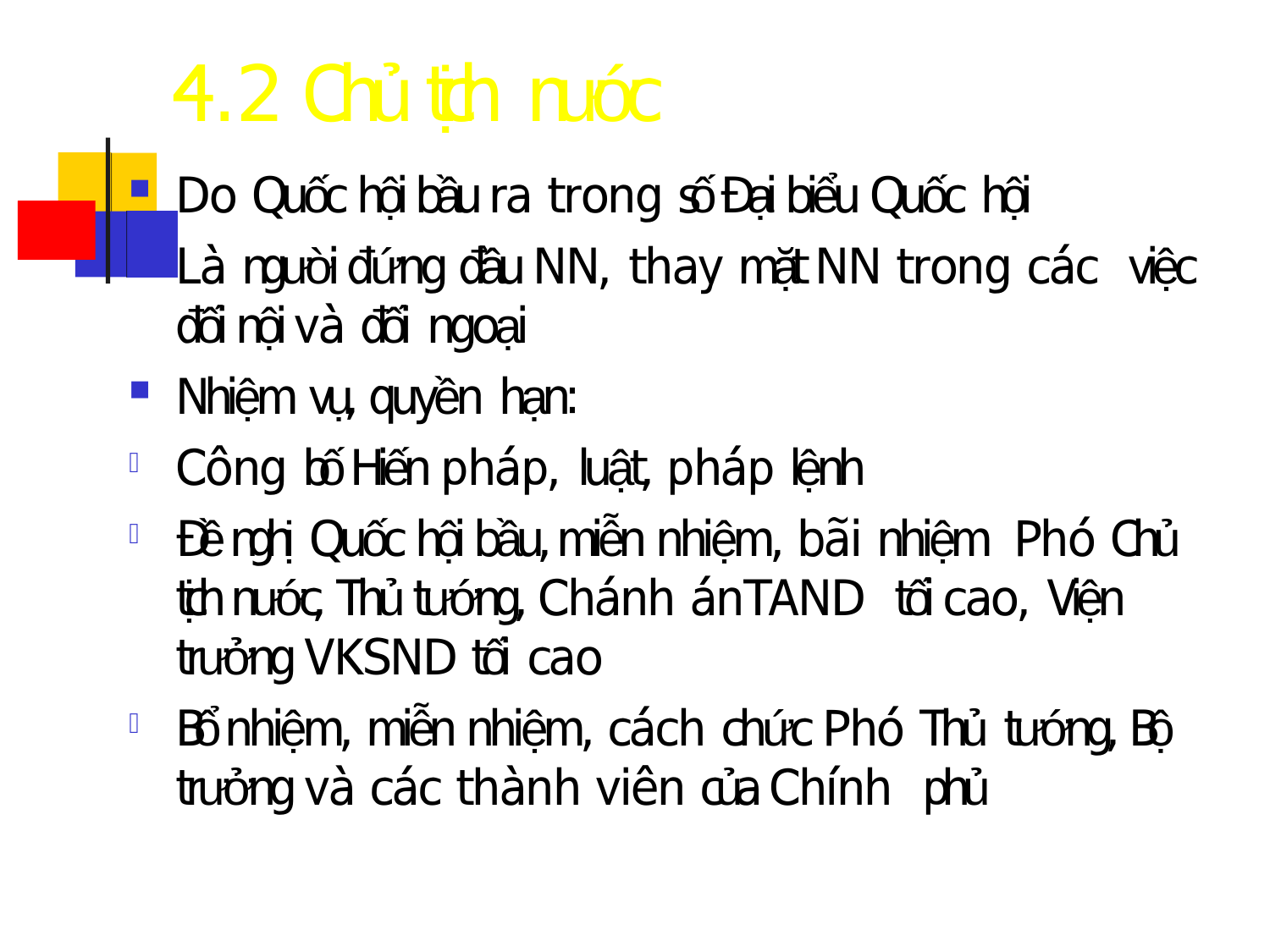

# 4.2 Chủ tịch nước
Do Quốc hội bầu ra trong số Đại biểu Quốc hội
Là người đứng đầu NN, thay mặt NN trong các  việc đối nội và đối ngoại
Nhiệm vụ, quyền hạn:
Công bố Hiến pháp, luật, pháp lệnh
Đề nghị Quốc hội bầu, miễn nhiệm, bãi nhiệm  Phó Chủ tịch nước, Thủ tướng, Chánh ánTAND  tối cao, Viện trưởng VKSND tối cao
Bổ nhiệm, miễn nhiệm, cách chức Phó Thủ  tướng, Bộ trưởng và các thành viên của Chính  phủ